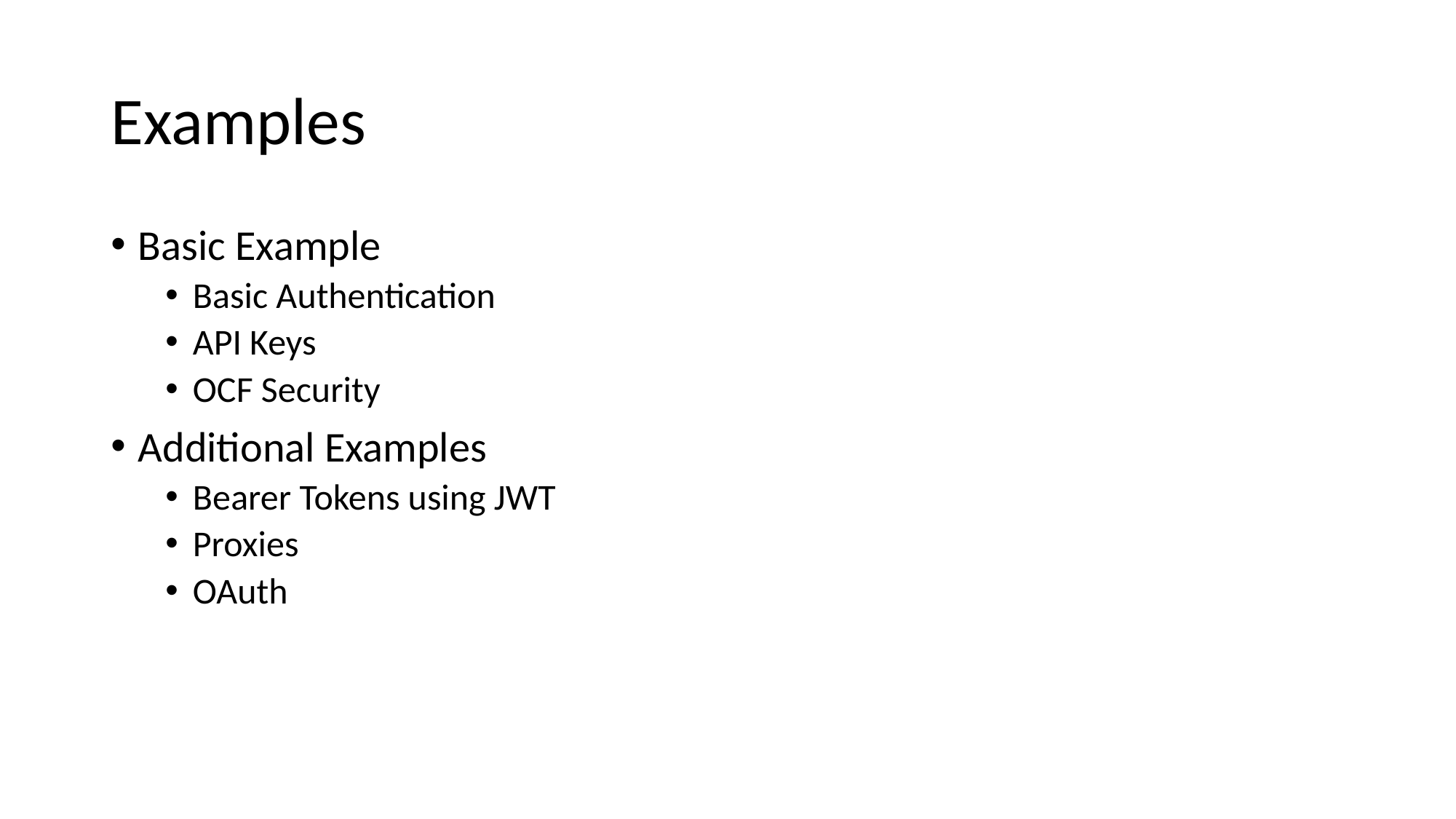

# Examples
Basic Example
Basic Authentication
API Keys
OCF Security
Additional Examples
Bearer Tokens using JWT
Proxies
OAuth